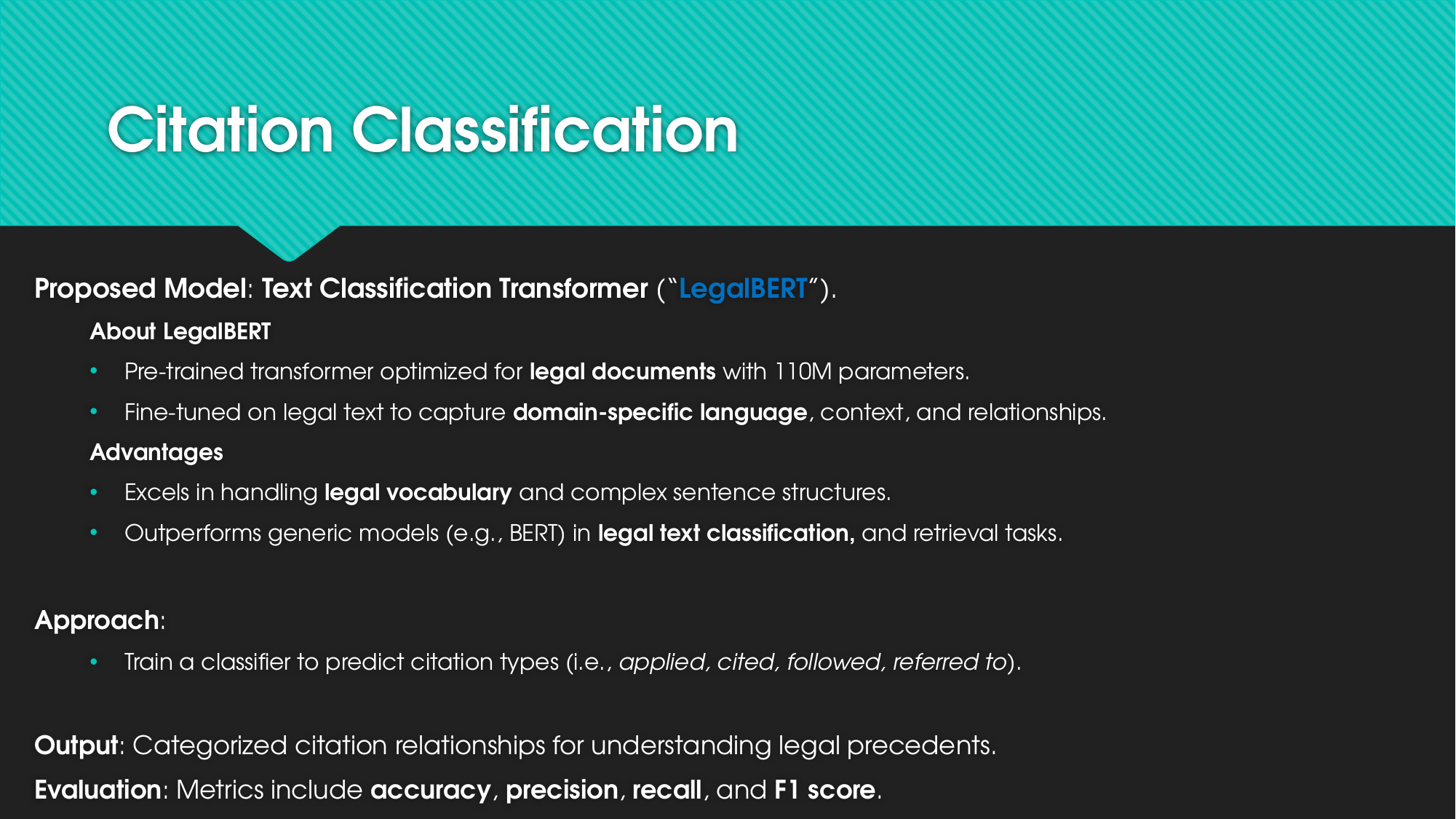

# Citation Classification
Proposed Model: Text Classification Transformer (“LegalBERT”).
About LegalBERT
Pre-trained transformer optimized for legal documents with 110M parameters.
Fine-tuned on legal text to capture domain-specific language, context, and relationships.
Advantages
Excels in handling legal vocabulary and complex sentence structures.
Outperforms generic models (e.g., BERT) in legal text classification, and retrieval tasks.

Approach:
Train a classifier to predict citation types (i.e., applied, cited, followed, referred to).

Output: Categorized citation relationships for understanding legal precedents.
Evaluation: Metrics include accuracy, precision, recall, and F1 score.